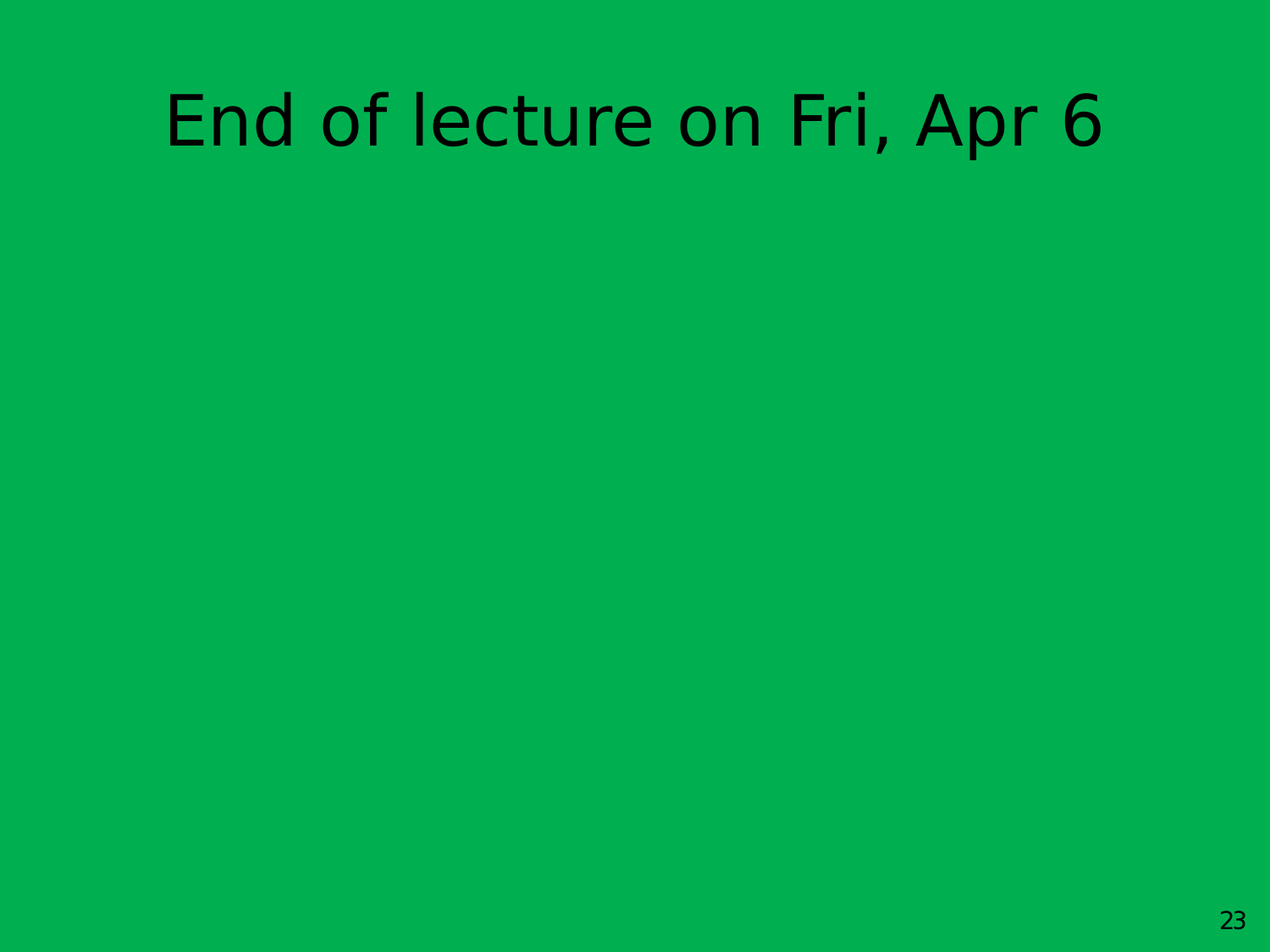

# End of lecture on Fri, Apr 6